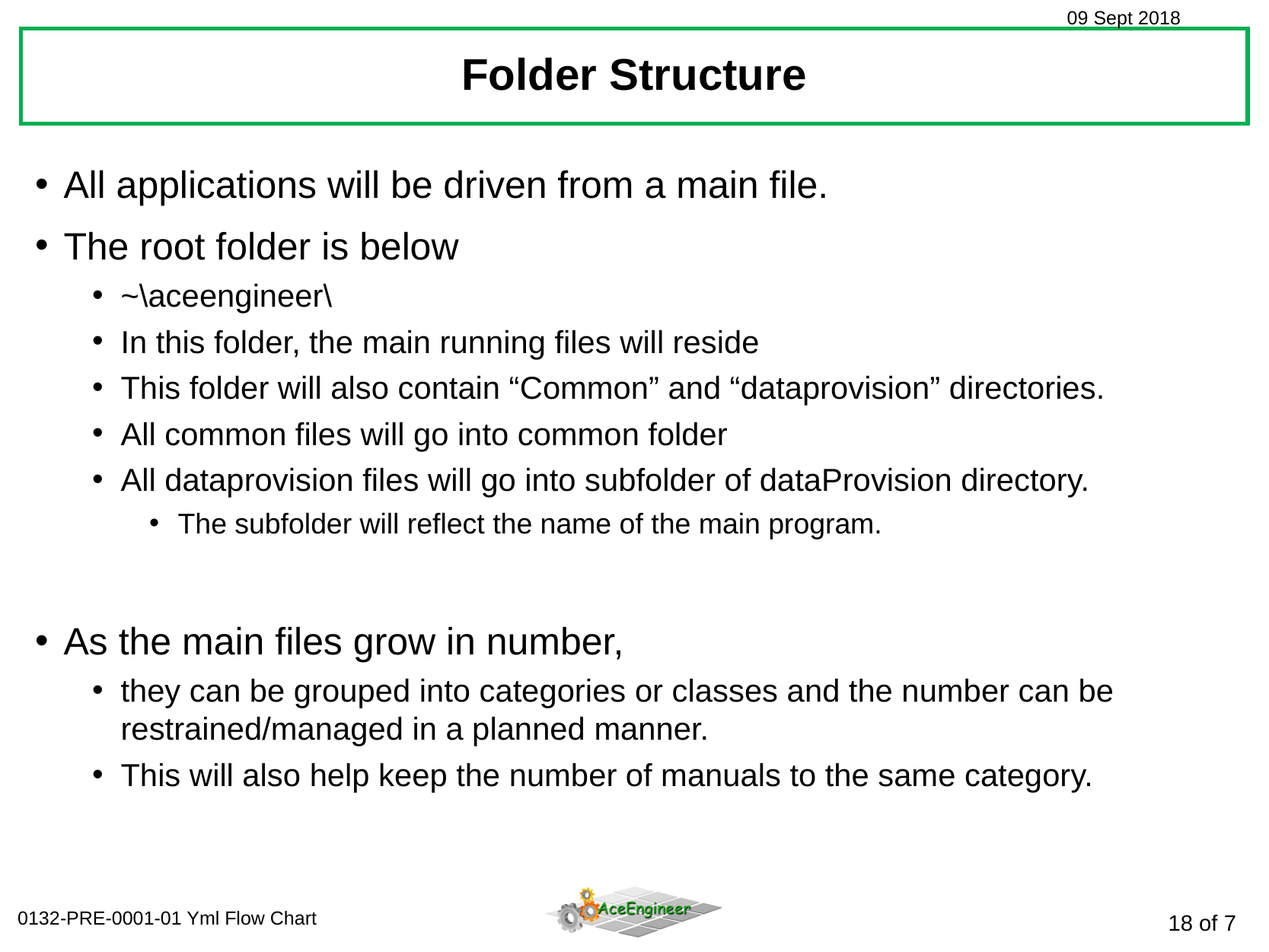

Folder Structure
All applications will be driven from a main file.
The root folder is below
~\aceengineer\
In this folder, the main running files will reside
This folder will also contain “Common” and “dataprovision” directories.
All common files will go into common folder
All dataprovision files will go into subfolder of dataProvision directory.
The subfolder will reflect the name of the main program.

As the main files grow in number,
they can be grouped into categories or classes and the number can be restrained/managed in a planned manner.
This will also help keep the number of manuals to the same category.